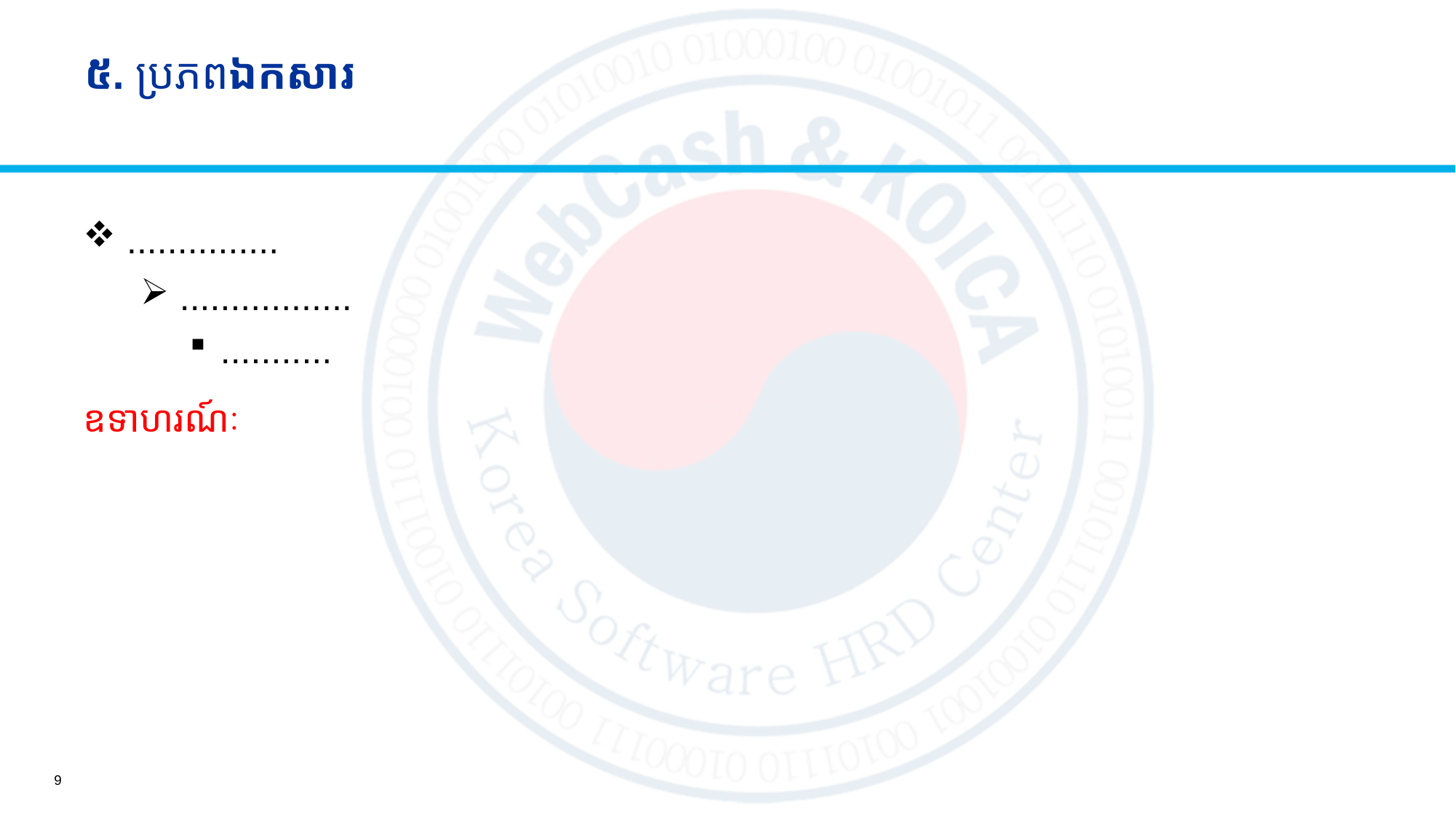

# ៥. ប្រភពឯកសារ
 ...............
 .................
 ...........
ឧទាហរណ៍ៈ

9